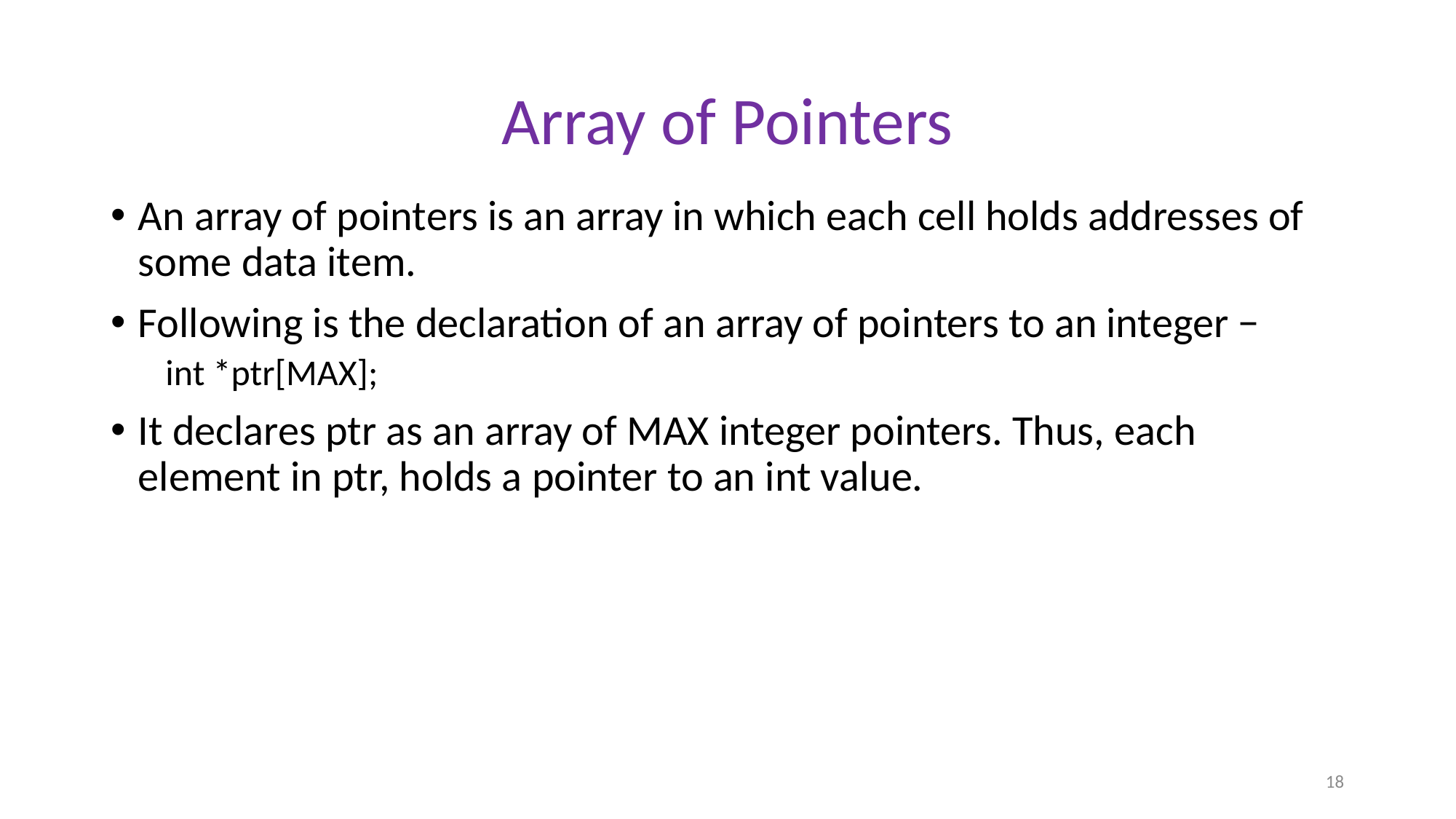

# Array of Pointers
An array of pointers is an array in which each cell holds addresses of some data item.
Following is the declaration of an array of pointers to an integer −
int *ptr[MAX];
It declares ptr as an array of MAX integer pointers. Thus, each element in ptr, holds a pointer to an int value.
18